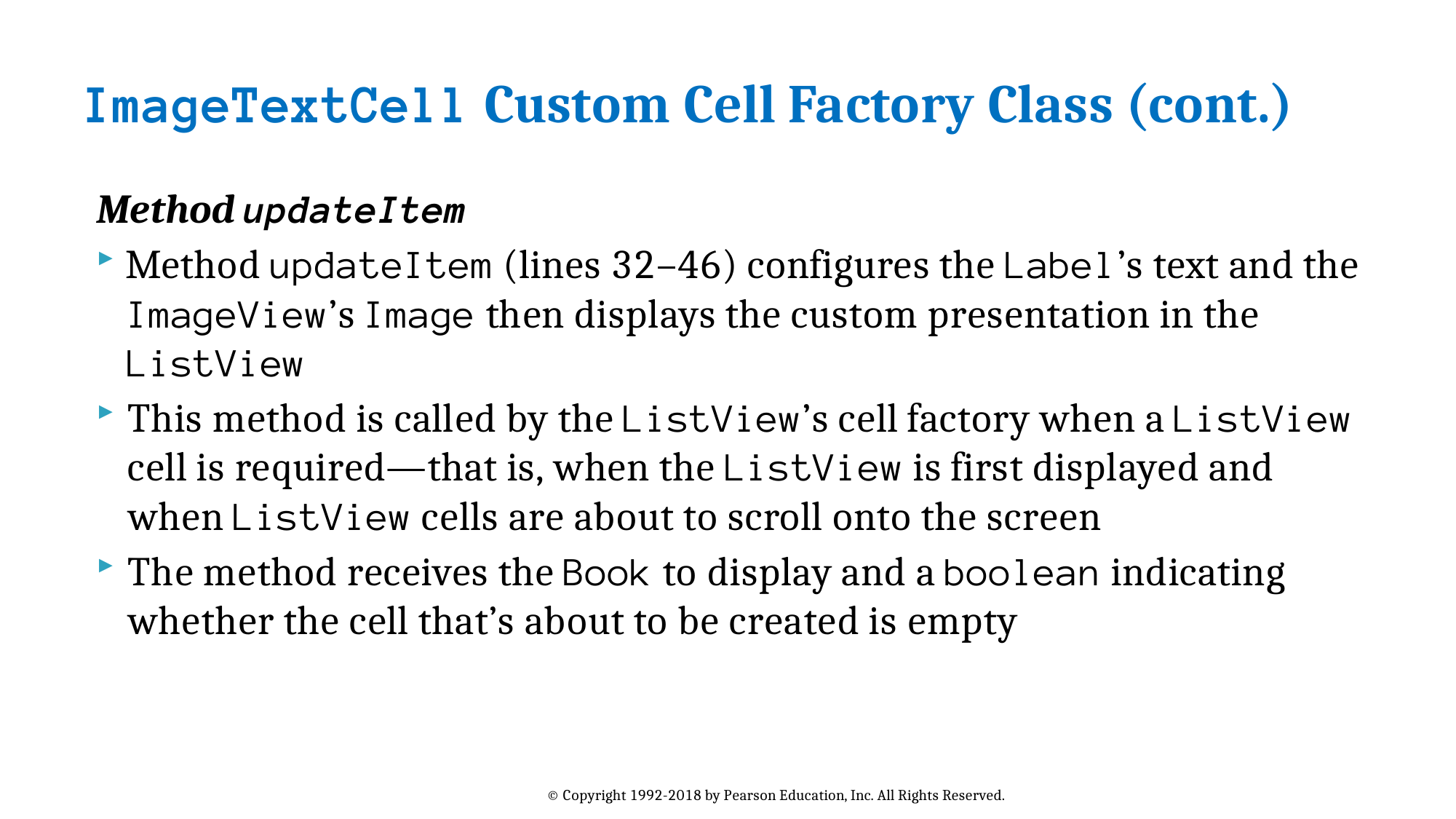

# ImageTextCell Custom Cell Factory Class (cont.)
Method updateItem
Method updateItem (lines 32–46) configures the Label’s text and the ImageView’s Image then displays the custom presentation in the ListView
This method is called by the ListView’s cell factory when a ListView cell is required—that is, when the ListView is first displayed and when ListView cells are about to scroll onto the screen
The method receives the Book to display and a boolean indicating whether the cell that’s about to be created is empty
© Copyright 1992-2018 by Pearson Education, Inc. All Rights Reserved.